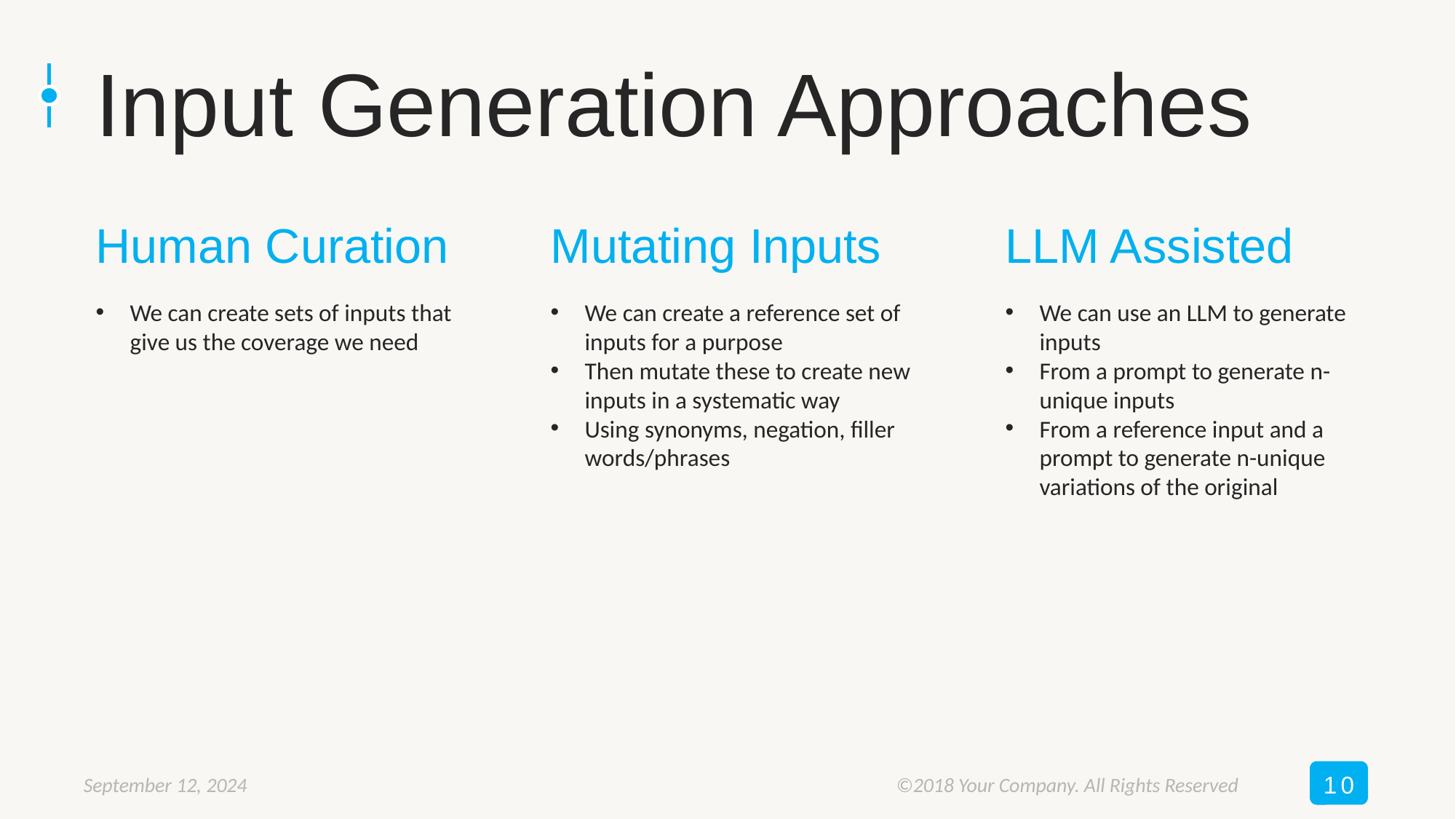

# Input Generation Approaches
Human Curation
Mutating Inputs
LLM Assisted
We can create sets of inputs that give us the coverage we need
We can create a reference set of inputs for a purpose
Then mutate these to create new inputs in a systematic way
Using synonyms, negation, filler words/phrases
We can use an LLM to generate inputs
From a prompt to generate n-unique inputs
From a reference input and a prompt to generate n-unique variations of the original
10
September 12, 2024
©2018 Your Company. All Rights Reserved